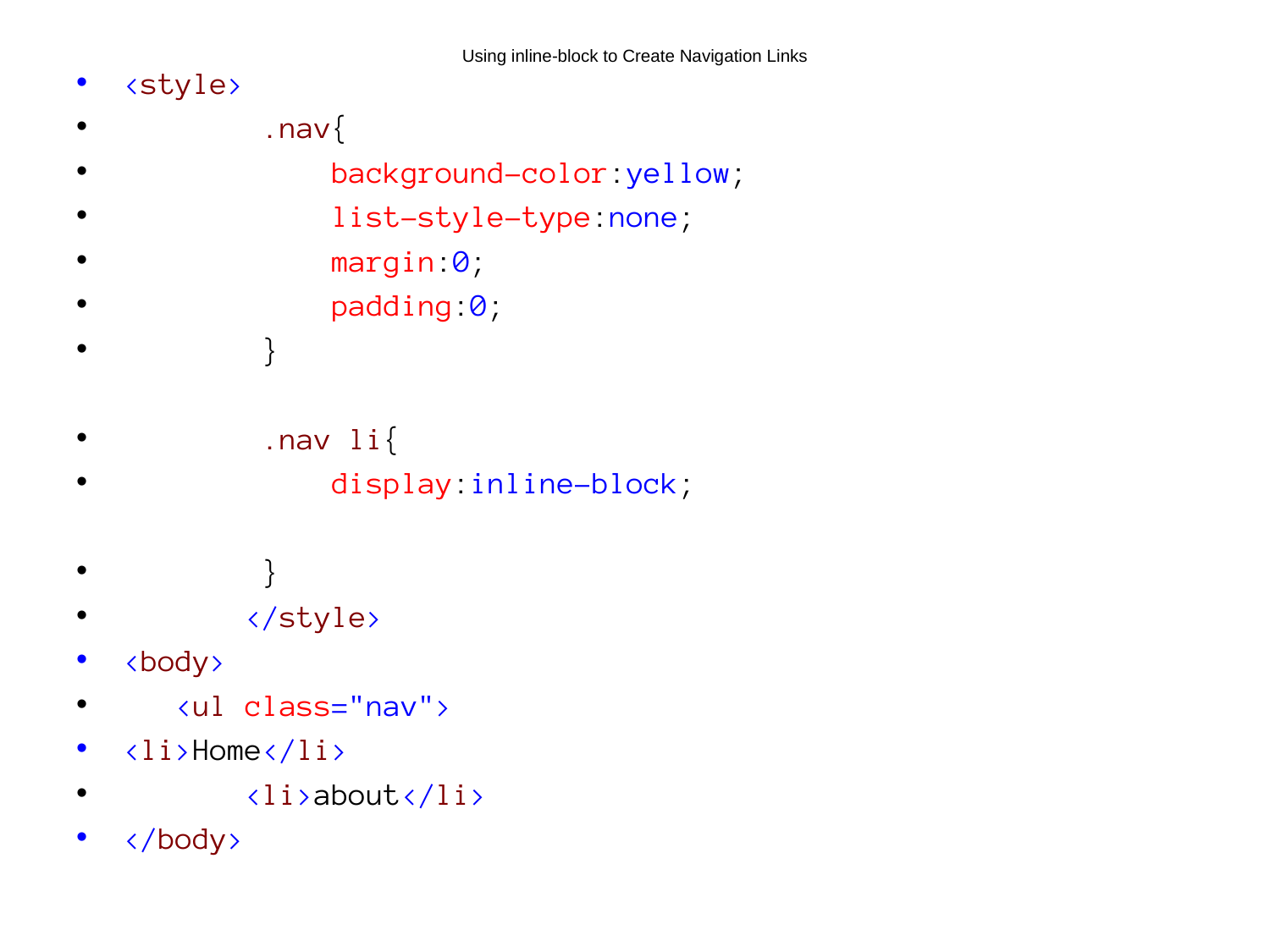

# Using inline-block to Create Navigation Links
<style>
        .nav{
            background-color:yellow;
            list-style-type:none;
            margin:0;
            padding:0;
        }

        .nav li{
            display:inline-block;

        }
       </style>
<body>
   <ul class="nav">
<li>Home</li>
       <li>about</li>
</body>